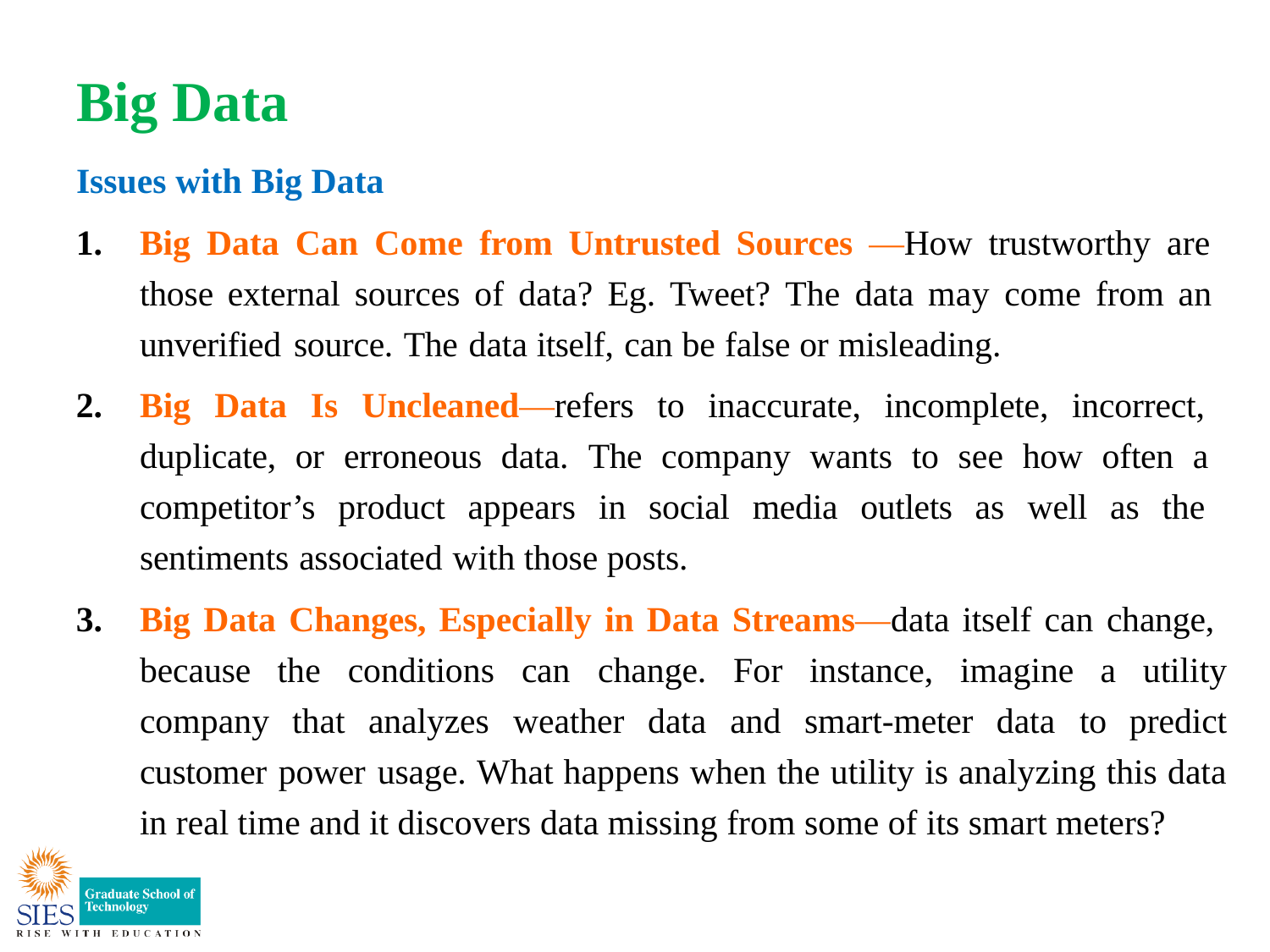

# Big Data
Issues with Big Data
Big Data Can Come from Untrusted Sources —How trustworthy are  those external sources of data? Eg. Tweet? The data may come from an  unverified source. The data itself, can be false or misleading.
Big Data Is Uncleaned—refers to inaccurate, incomplete, incorrect,  duplicate, or erroneous data. The company wants to see how often a  competitor’s product appears in social media outlets as well as the  sentiments associated with those posts.
Big Data Changes, Especially in Data Streams—data itself can change,  because the conditions can change. For instance, imagine a utility company that analyzes weather data and smart-meter data to predict customer power usage. What happens when the utility is analyzing this data in real time and it discovers data missing from some of its smart meters?